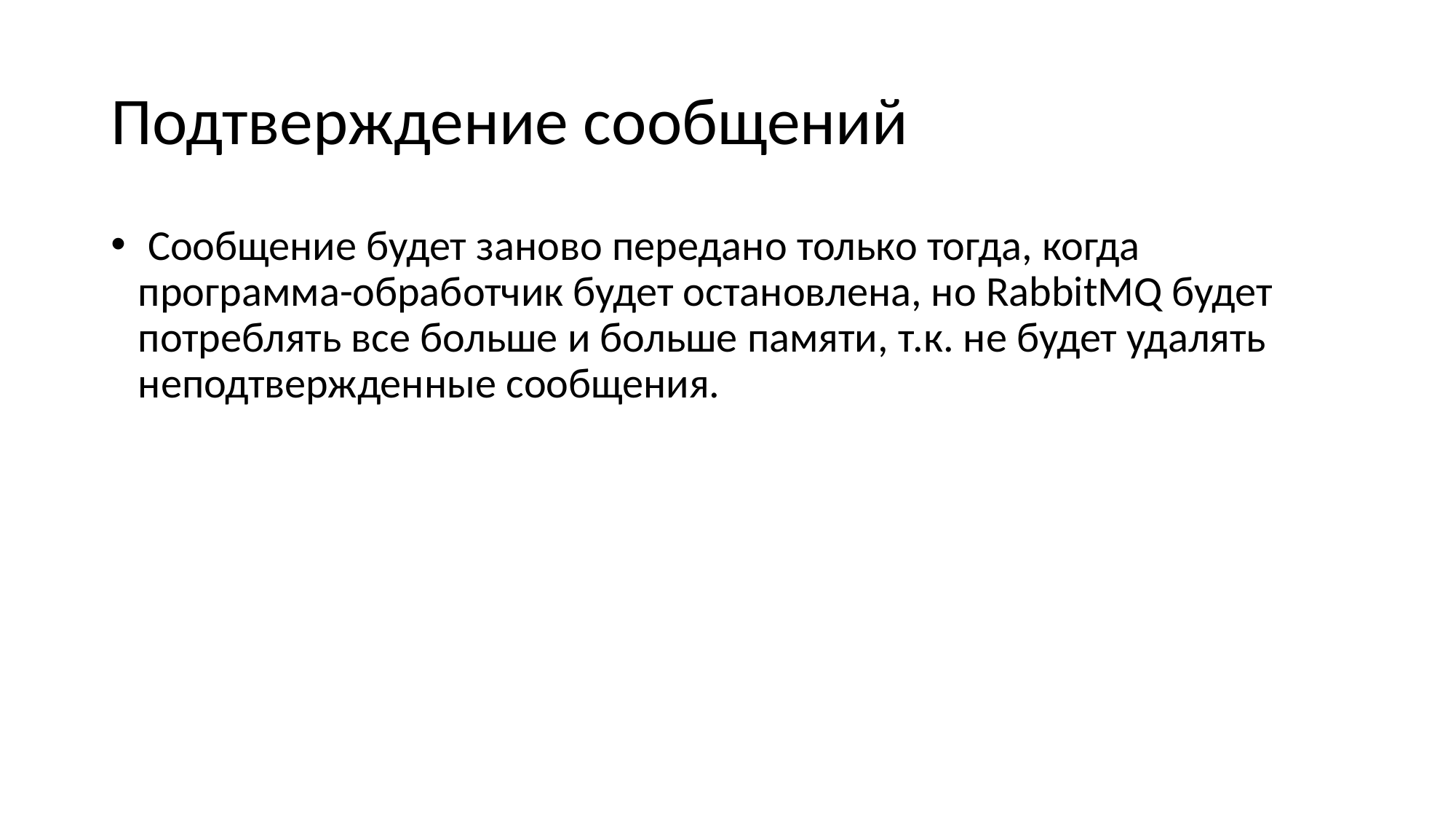

# Подтверждение сообщений
 Сообщение будет заново передано только тогда, когда программа-обработчик будет остановлена, но RabbitMQ будет потреблять все больше и больше памяти, т.к. не будет удалять неподтвержденные сообщения.